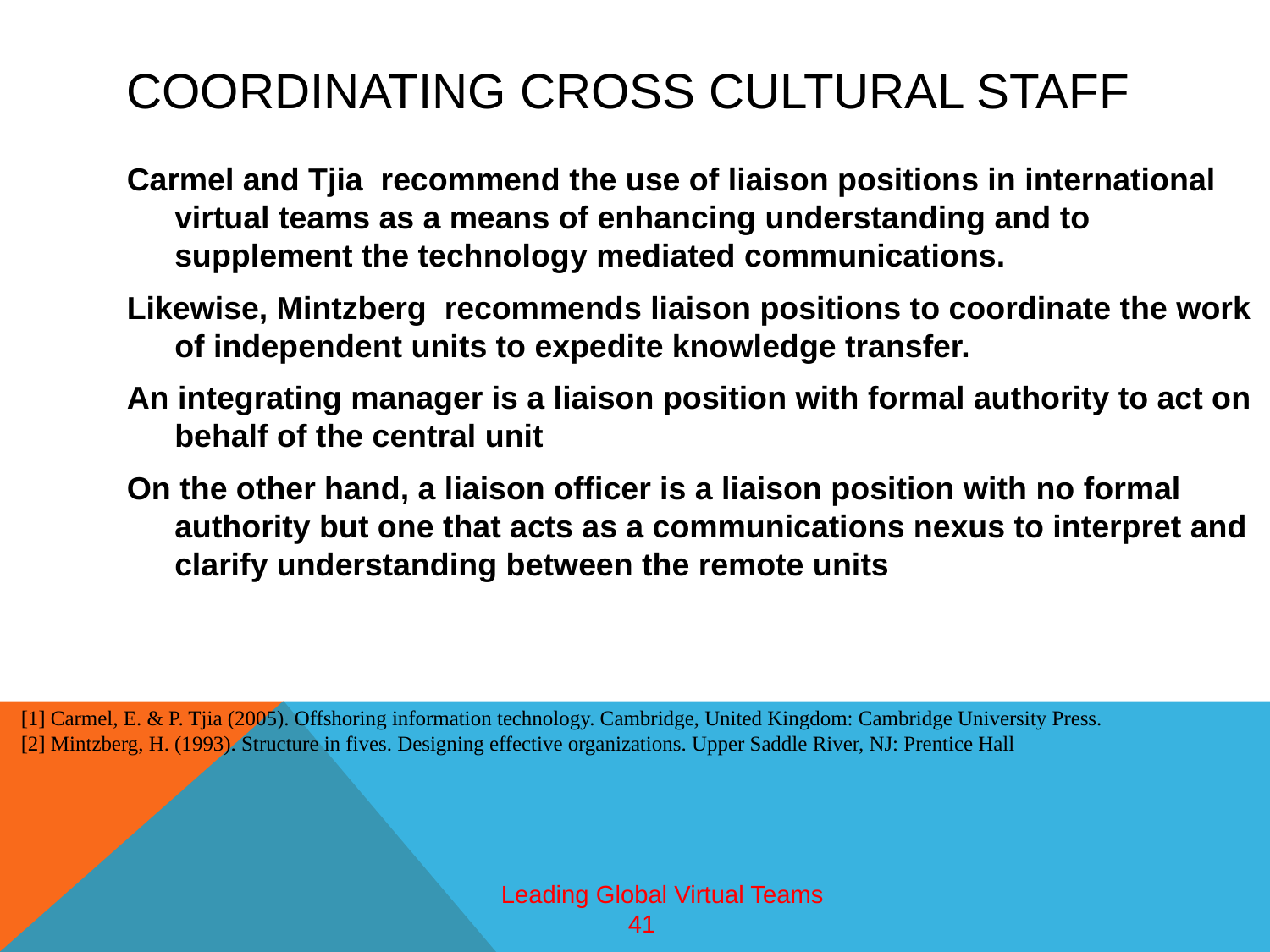

# coordinating cross cultural staff
Carmel and Tjia  recommend the use of liaison positions in international virtual teams as a means of enhancing understanding and to supplement the technology mediated communications.
Likewise, Mintzberg  recommends liaison positions to coordinate the work of independent units to expedite knowledge transfer.
An integrating manager is a liaison position with formal authority to act on behalf of the central unit
On the other hand, a liaison officer is a liaison position with no formal authority but one that acts as a communications nexus to interpret and clarify understanding between the remote units
[1] Carmel, E. & P. Tjia (2005). Offshoring information technology. Cambridge, United Kingdom: Cambridge University Press.
[2] Mintzberg, H. (1993). Structure in fives. Designing effective organizations. Upper Saddle River, NJ: Prentice Hall